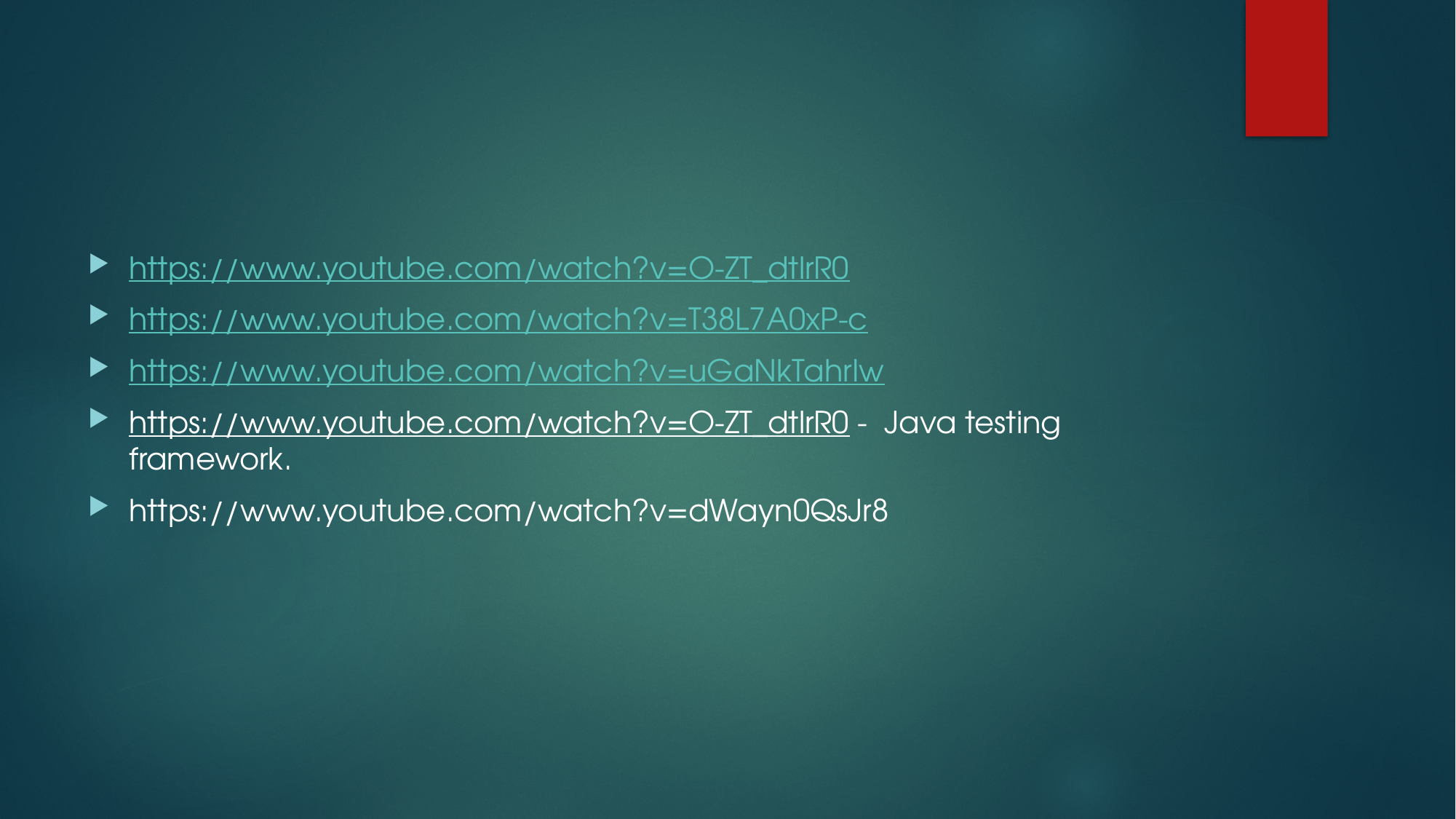

#
https://www.youtube.com/watch?v=O-ZT_dtlrR0
https://www.youtube.com/watch?v=T38L7A0xP-c
https://www.youtube.com/watch?v=uGaNkTahrIw
https://www.youtube.com/watch?v=O-ZT_dtlrR0 -  Java testing framework.
https://www.youtube.com/watch?v=dWayn0QsJr8